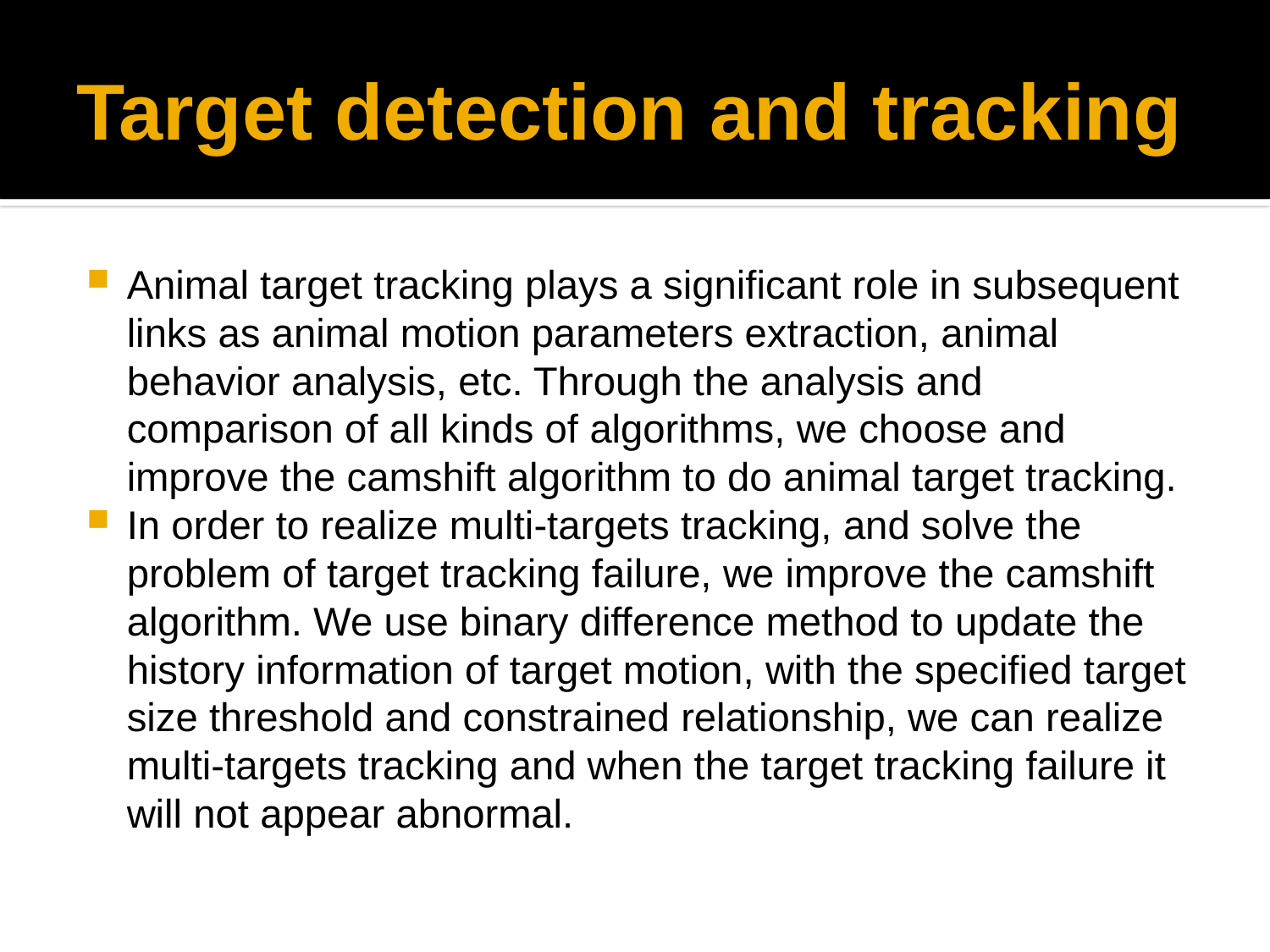

# Target detection and tracking
Animal target tracking plays a significant role in subsequent links as animal motion parameters extraction, animal behavior analysis, etc. Through the analysis and comparison of all kinds of algorithms, we choose and improve the camshift algorithm to do animal target tracking.
In order to realize multi-targets tracking, and solve the problem of target tracking failure, we improve the camshift algorithm. We use binary difference method to update the history information of target motion, with the specified target size threshold and constrained relationship, we can realize multi-targets tracking and when the target tracking failure it will not appear abnormal.